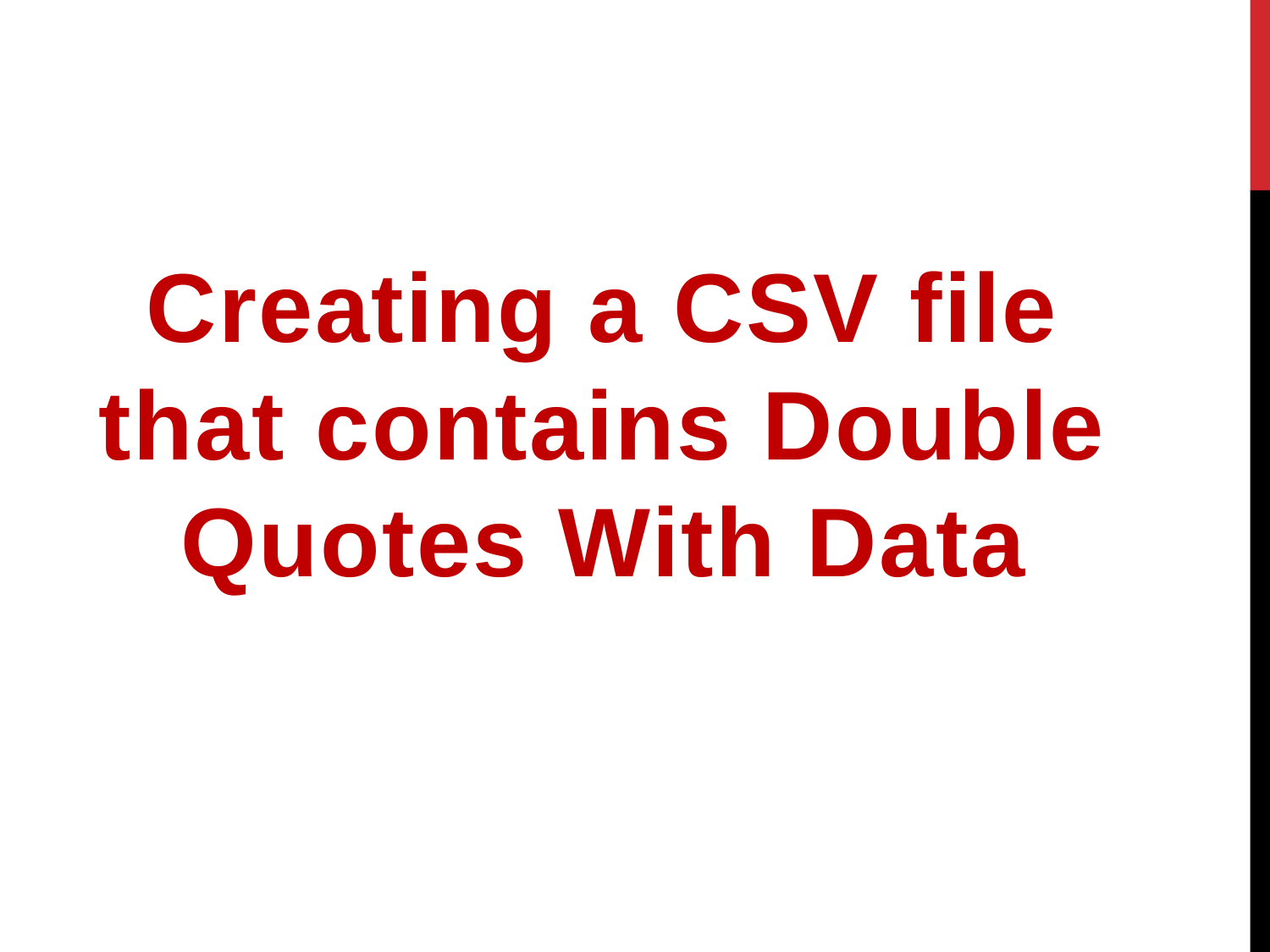

Creating a CSV file that contains Double Quotes With Data